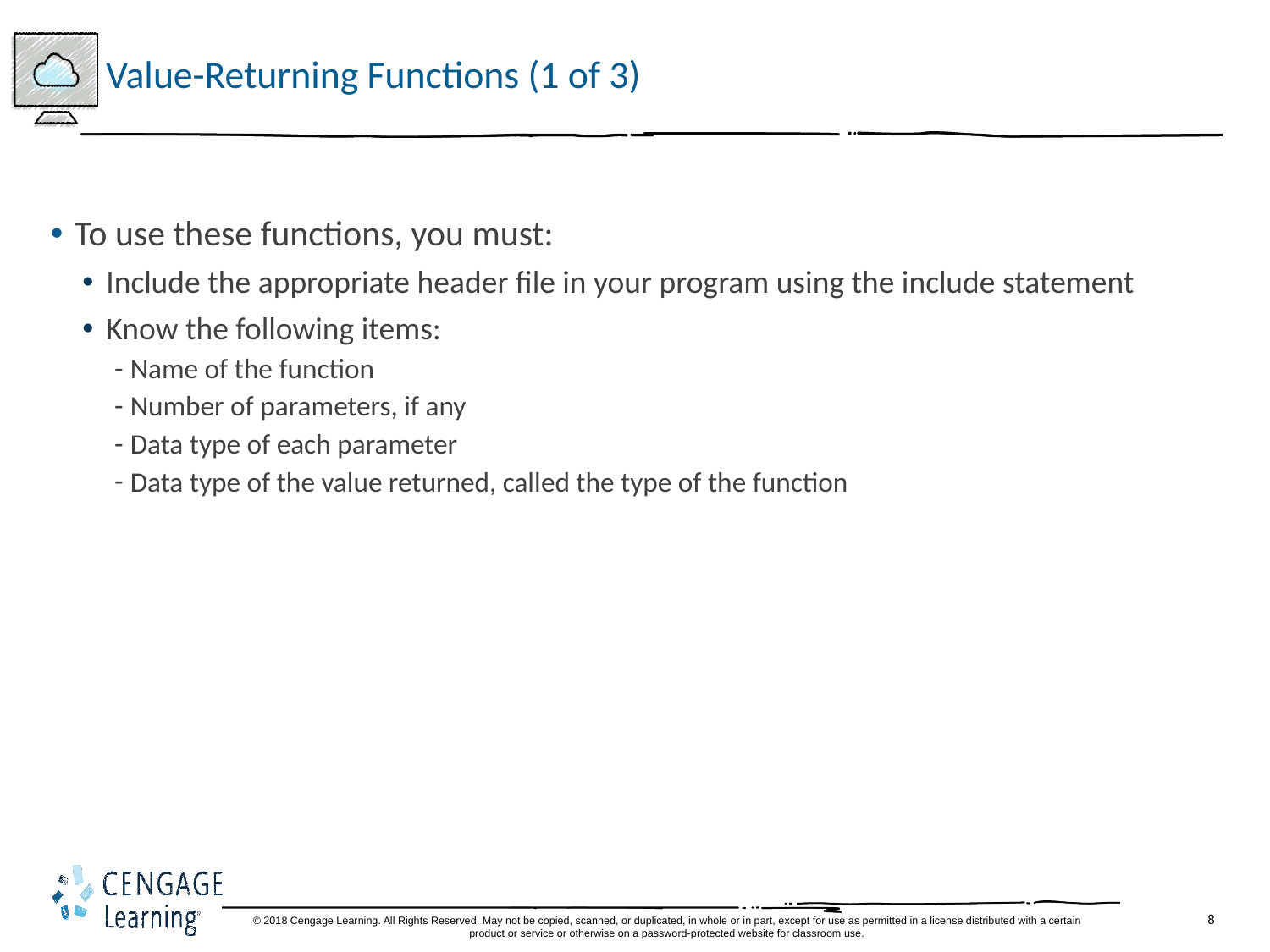

# Value-Returning Functions (1 of 3)
To use these functions, you must:
Include the appropriate header file in your program using the include statement
Know the following items:
Name of the function
Number of parameters, if any
Data type of each parameter
Data type of the value returned, called the type of the function